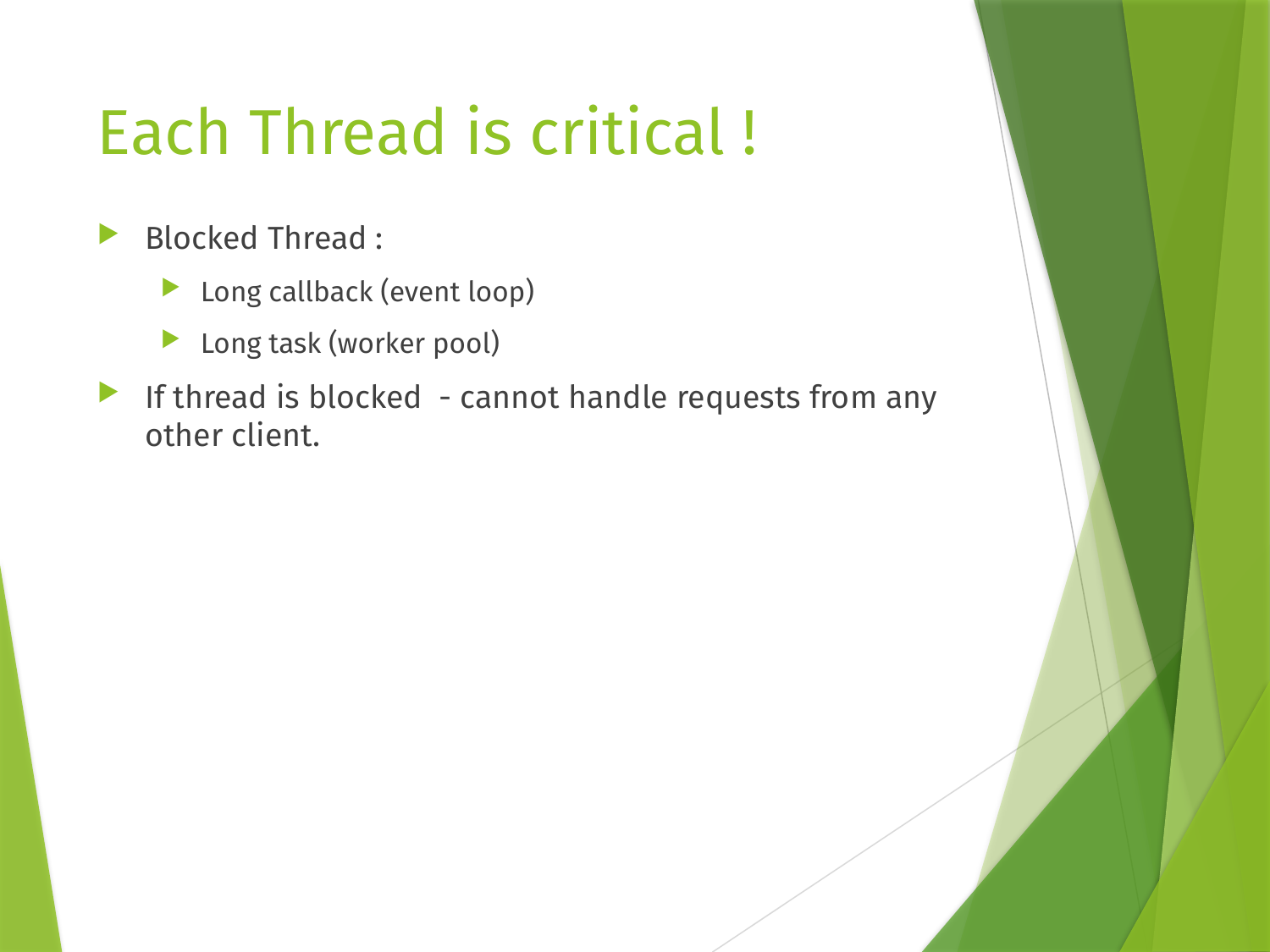

# Each Thread is critical !
Blocked Thread :
Long callback (event loop)
Long task (worker pool)
If thread is blocked  - cannot handle requests from any other client.